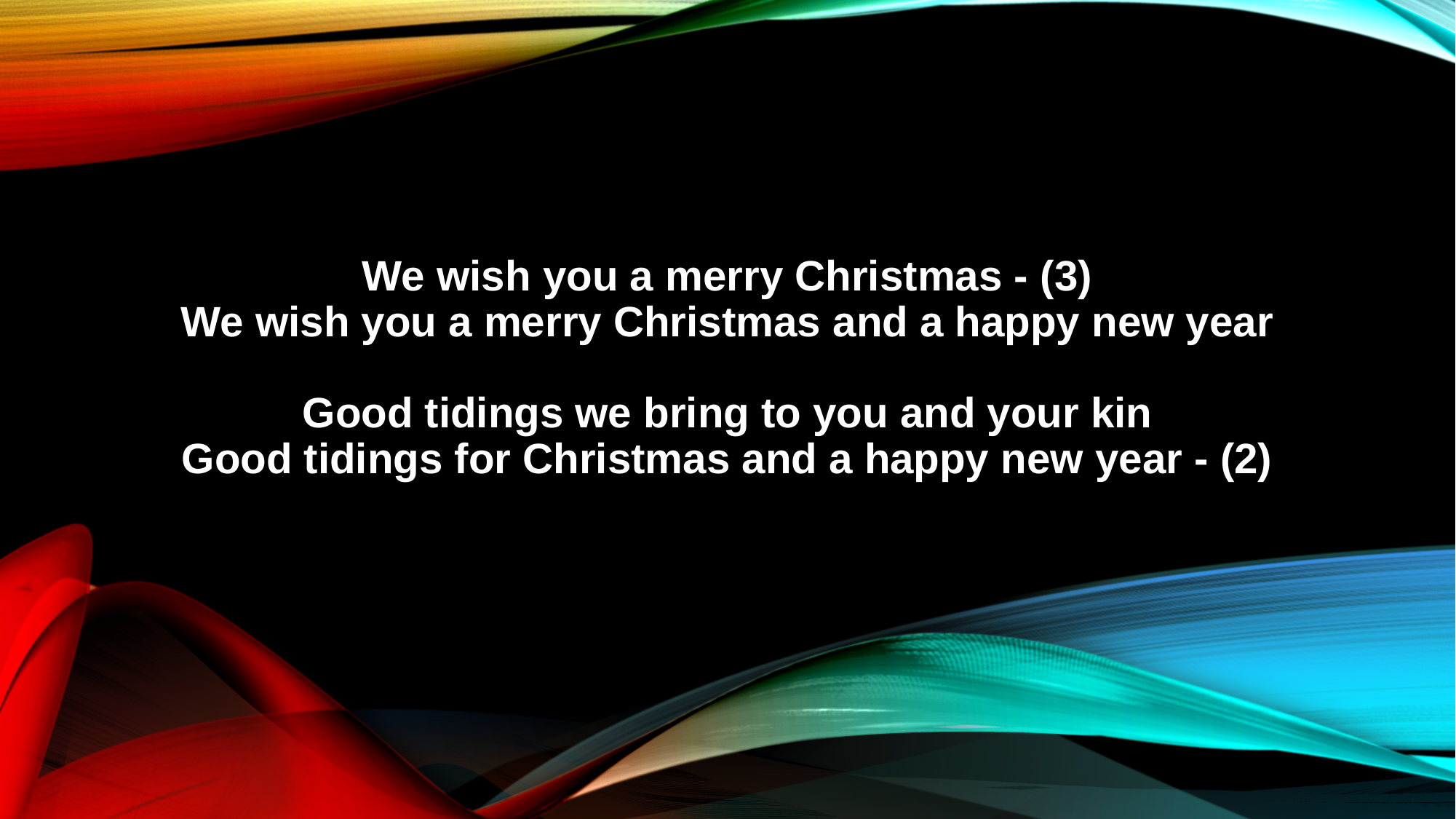

We wish you a merry Christmas - (3)
We wish you a merry Christmas and a happy new year
Good tidings we bring to you and your kin
Good tidings for Christmas and a happy new year - (2)